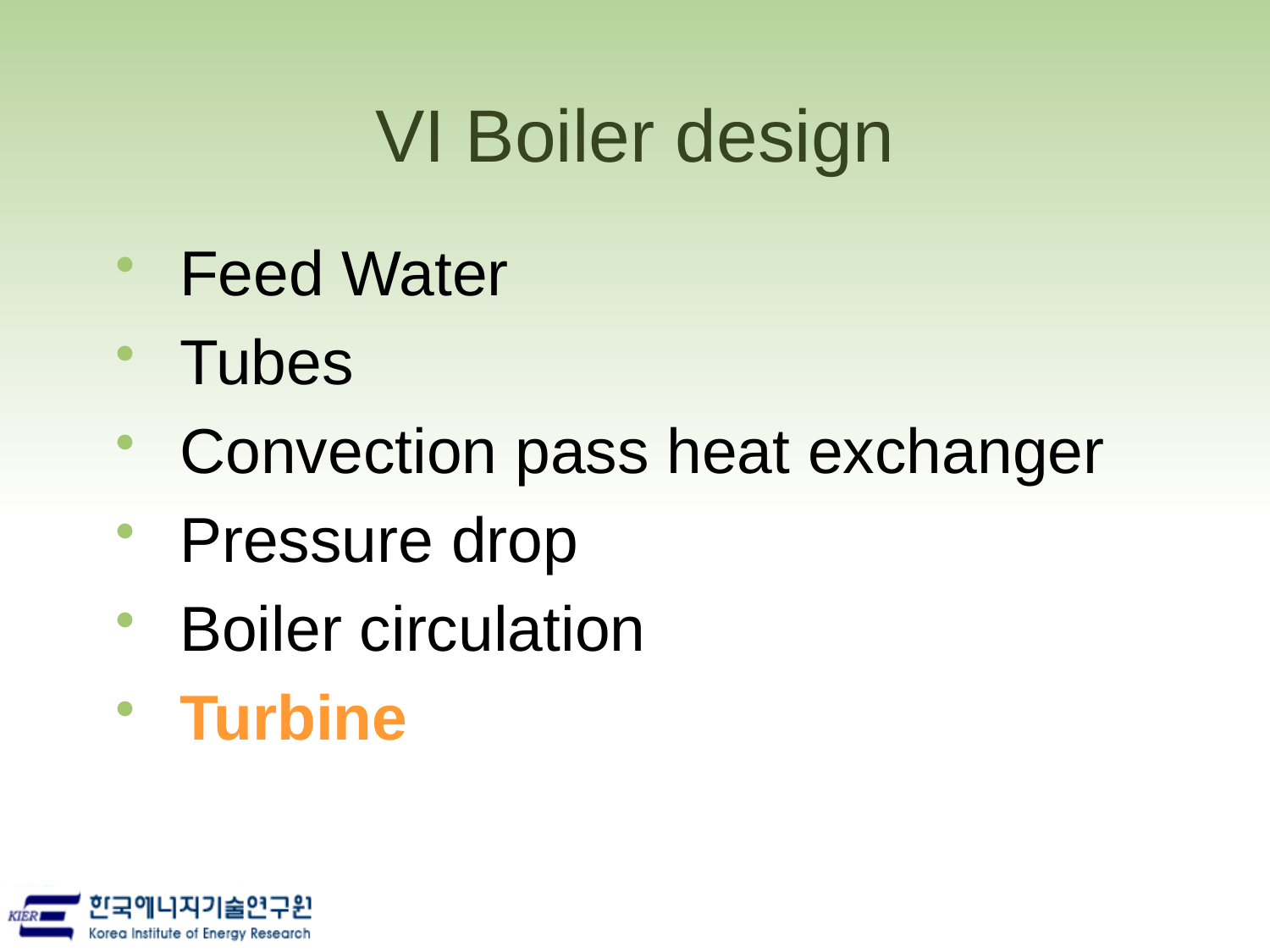

# VI Boiler design
Feed Water
Tubes
Convection pass heat exchanger
Pressure drop
Boiler circulation
Turbine